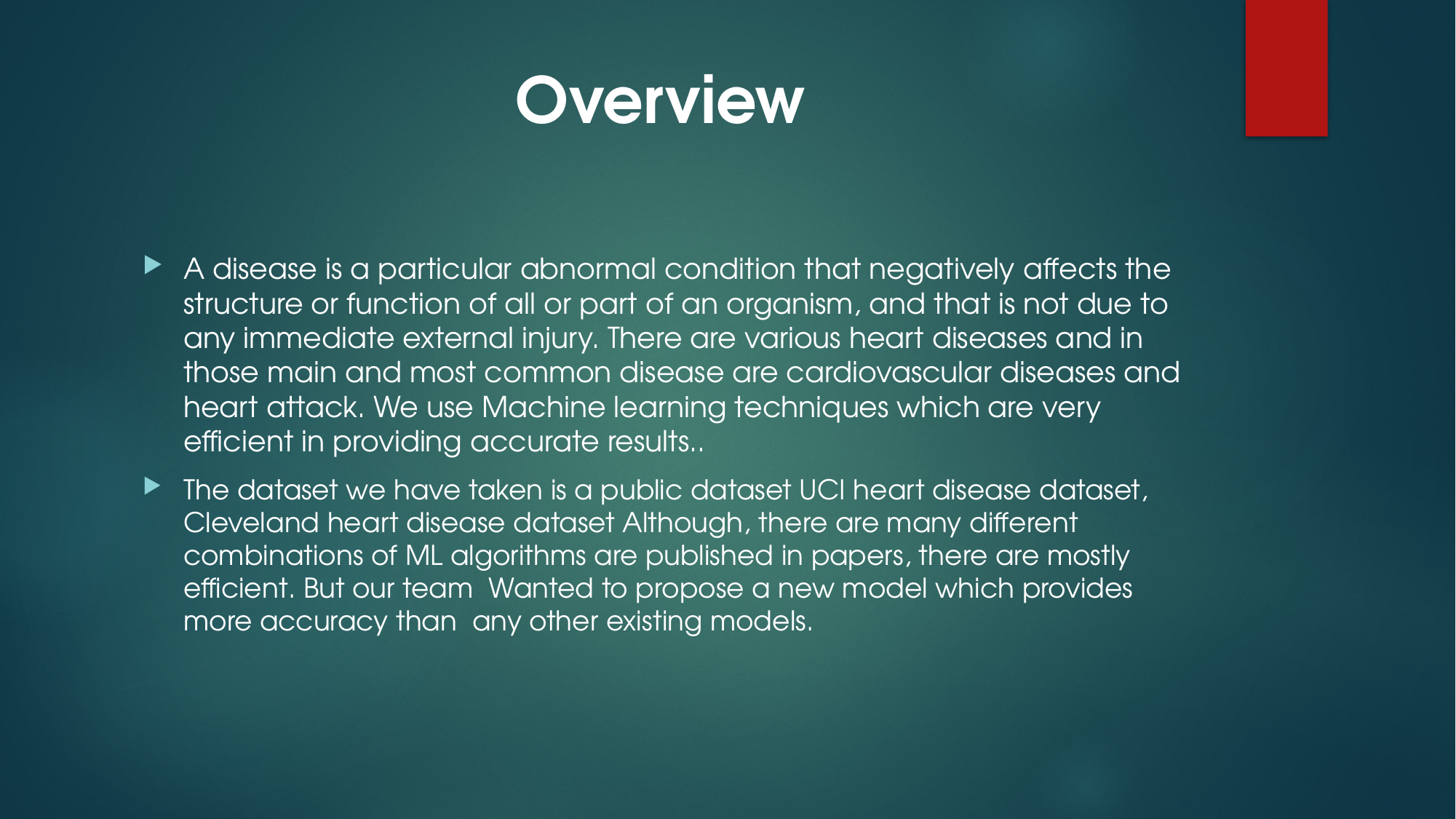

# Overview
A disease is a particular abnormal condition that negatively affects the structure or function of all or part of an organism, and that is not due to any immediate external injury. There are various heart diseases and in those main and most common disease are cardiovascular diseases and heart attack. We use Machine learning techniques which are very efficient in providing accurate results..
The dataset we have taken is a public dataset UCI heart disease dataset, Cleveland heart disease dataset Although, there are many different combinations of ML algorithms are published in papers, there are mostly efficient. But our team  Wanted to propose a new model which provides more accuracy than  any other existing models.